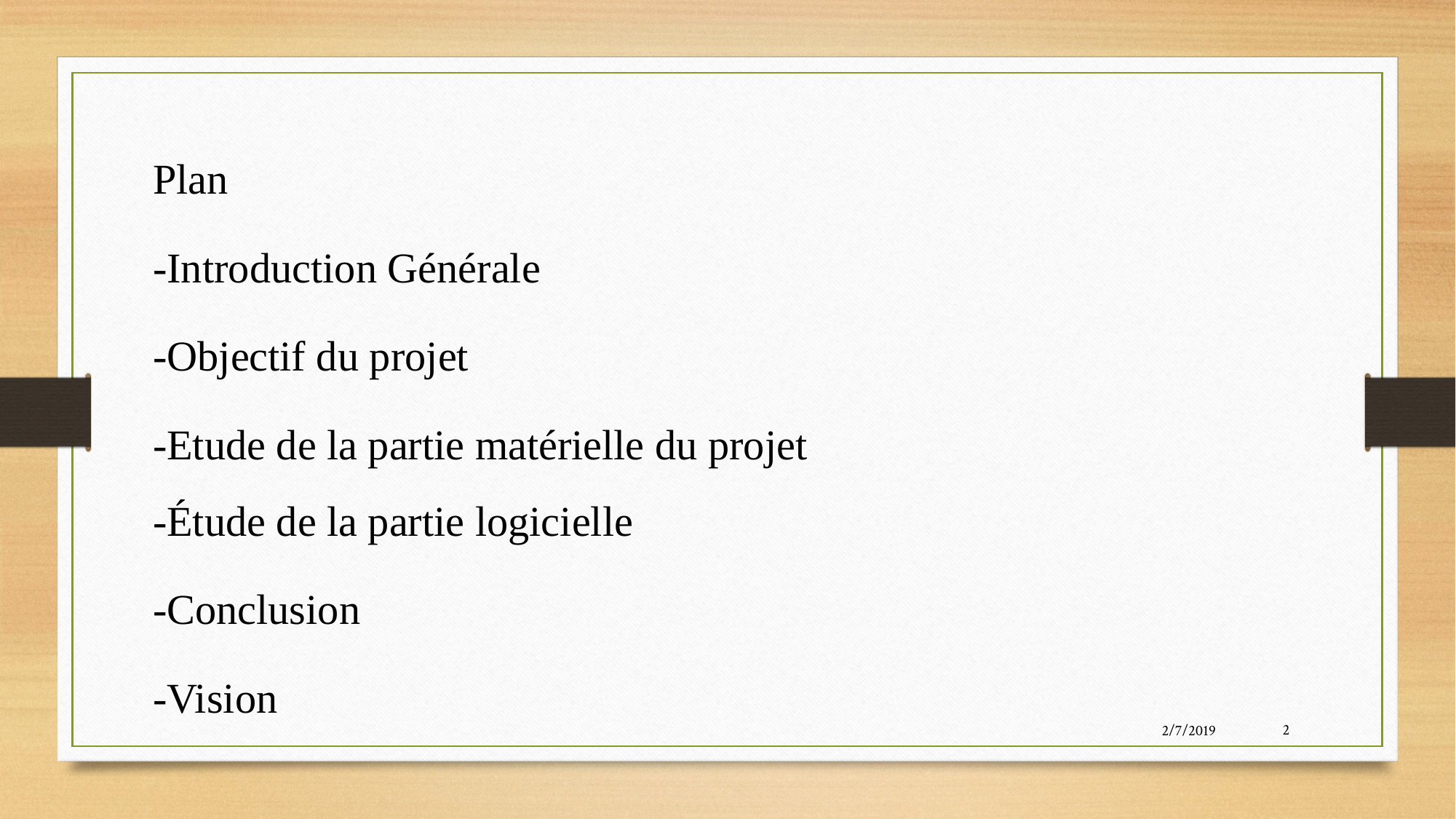

Plan
-Introduction Générale
-Objectif du projet
-Etude de la partie matérielle du projet
-Étude de la partie logicielle
-Conclusion
-Vision

2/7/2019
2